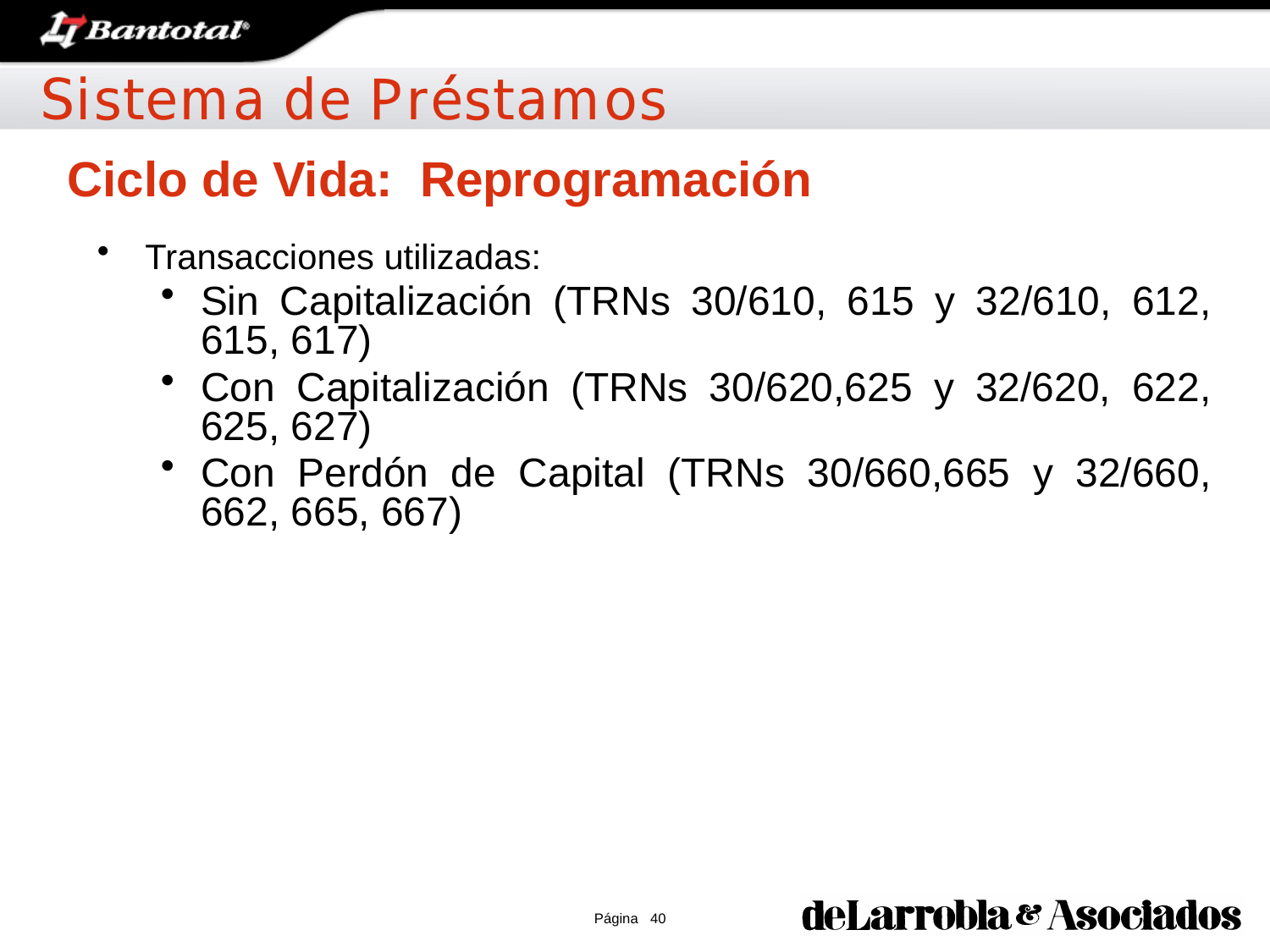

Sistema de Préstamos
Ciclo de Vida:  Reprogramación
Transacciones utilizadas:
Sin Capitalización (TRNs 30/610, 615 y 32/610, 612, 615, 617)
Con Capitalización (TRNs 30/620,625 y 32/620, 622, 625, 627)
Con Perdón de Capital (TRNs 30/660,665 y 32/660, 662, 665, 667)